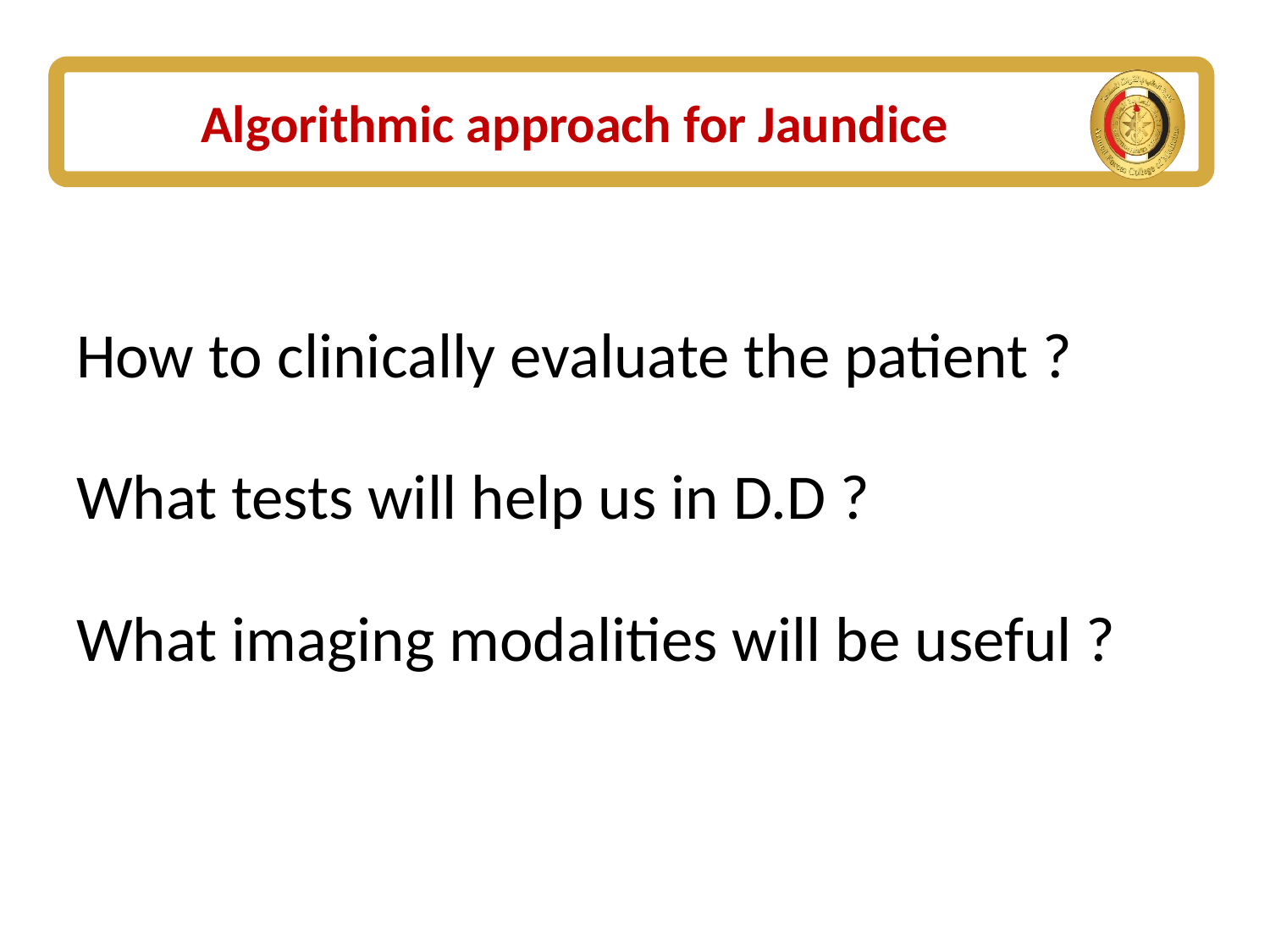

# Algorithmic approach for Jaundice
How to clinically evaluate the patient ?
What tests will help us in D.D ?
What imaging modalities will be useful ?